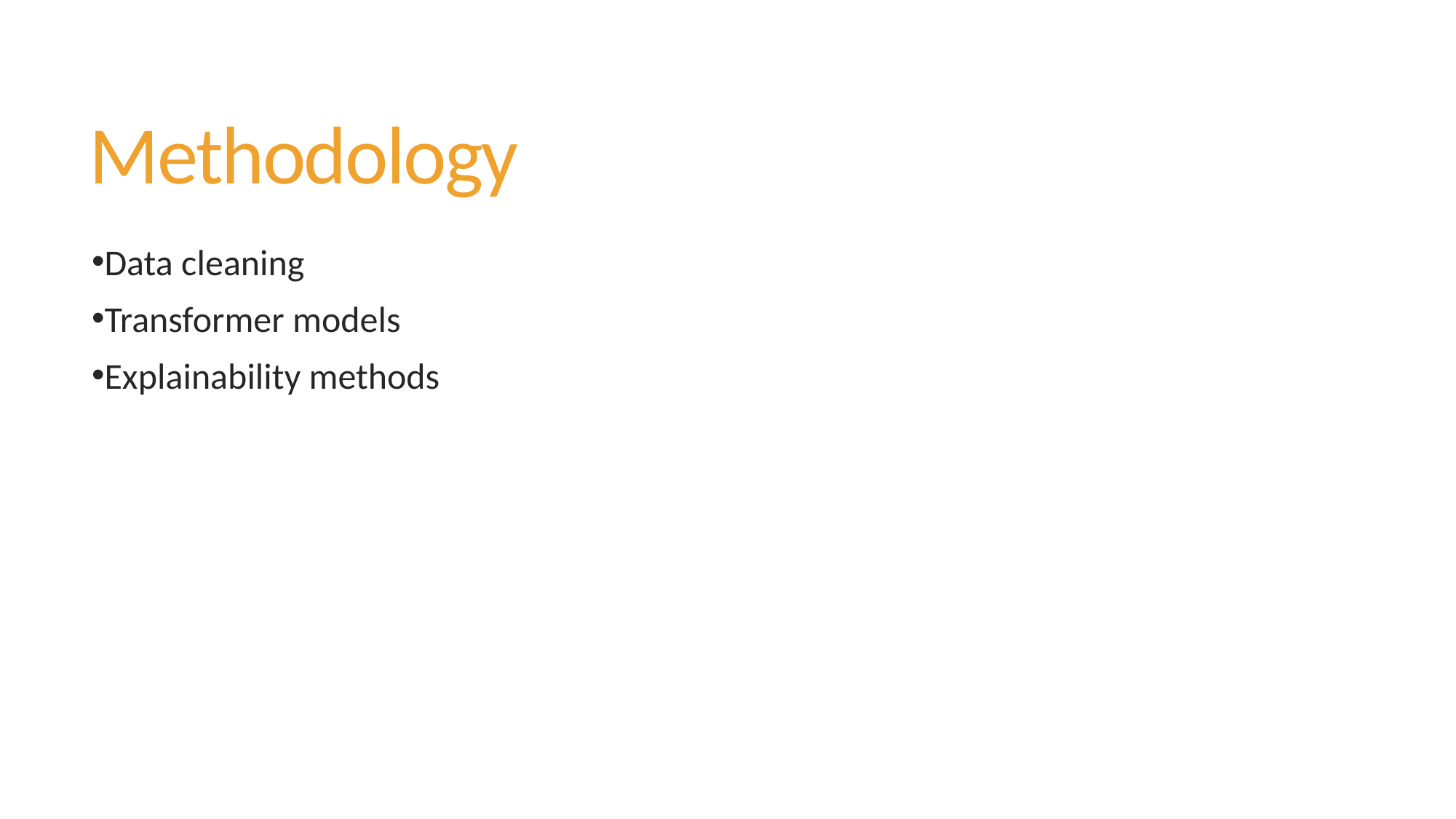

# Methodology
Data cleaning
Transformer models
Explainability methods